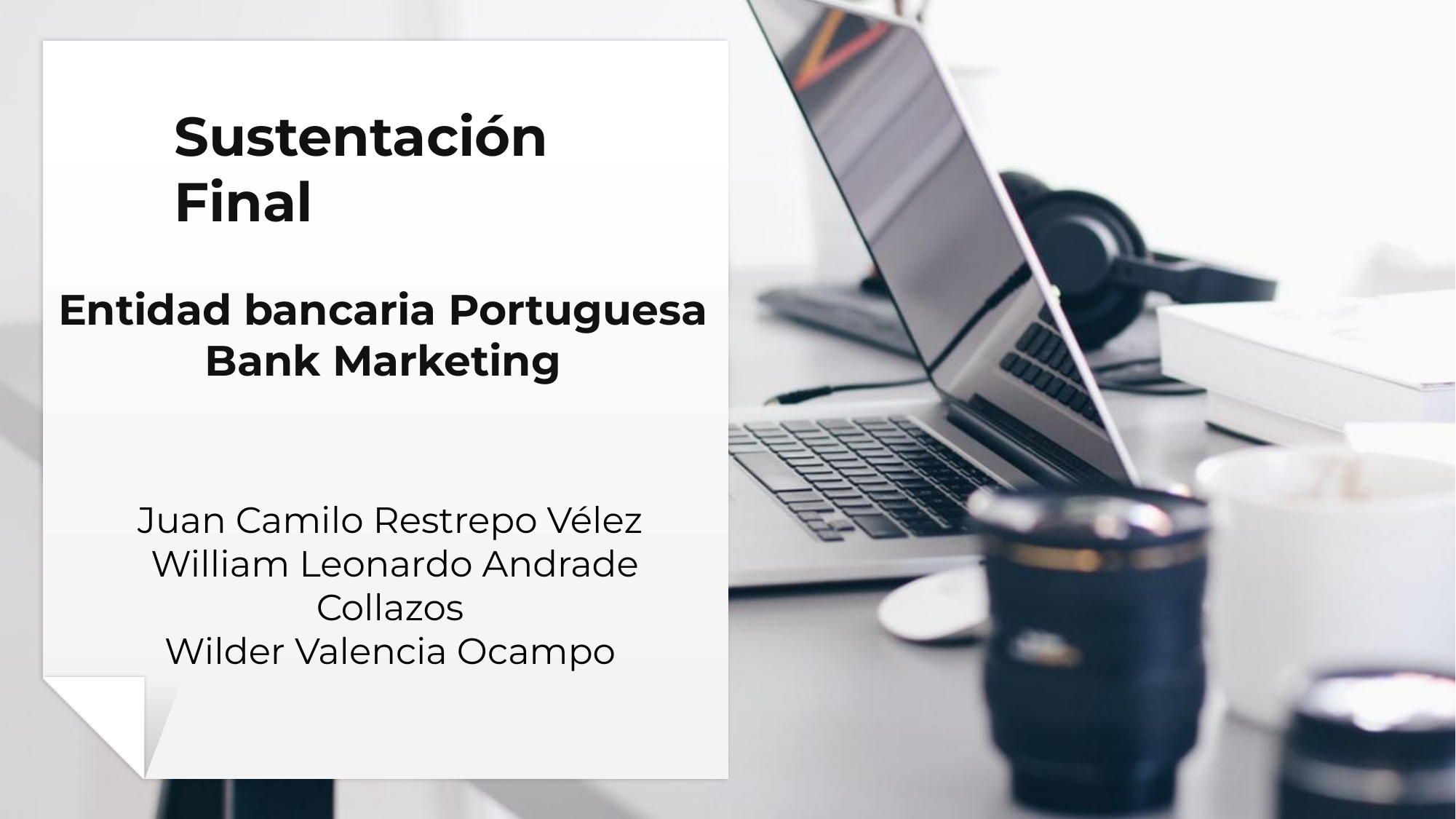

# Sustentación Final
Entidad bancaria Portuguesa
Bank Marketing
Juan Camilo Restrepo Vélez 
William Leonardo Andrade Collazos 
Wilder Valencia Ocampo